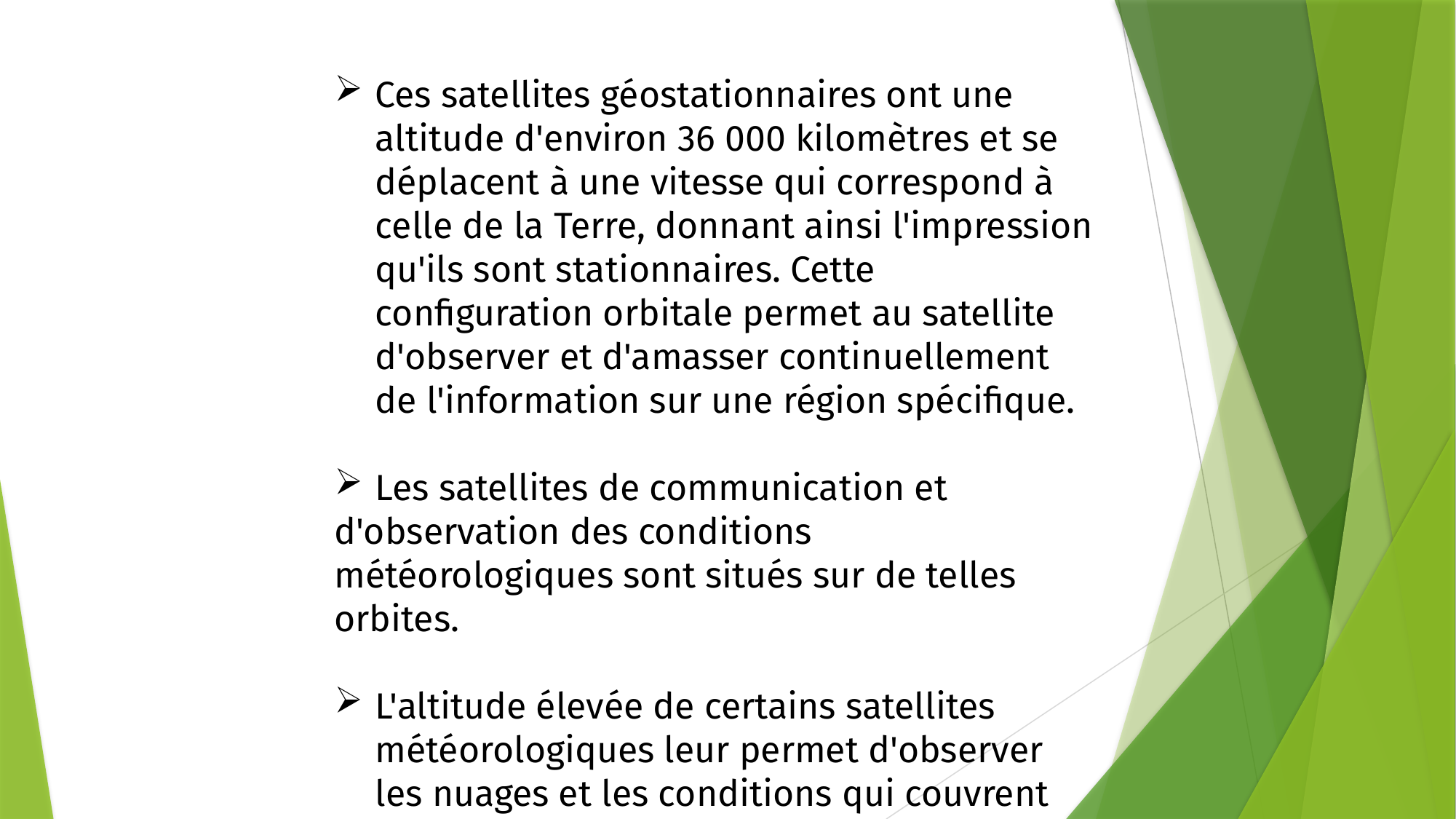

Ces satellites géostationnaires ont une altitude d'environ 36 000 kilomètres et se déplacent à une vitesse qui correspond à celle de la Terre, donnant ainsi l'impression qu'ils sont stationnaires. Cette configuration orbitale permet au satellite d'observer et d'amasser continuellement de l'information sur une région spécifique.

Les satellites de communication et
d'observation des conditions météorologiques sont situés sur de telles orbites.

L'altitude élevée de certains satellites météorologiques leur permet d'observer les nuages et les conditions qui couvrent un hémisphère complet de la Terre.